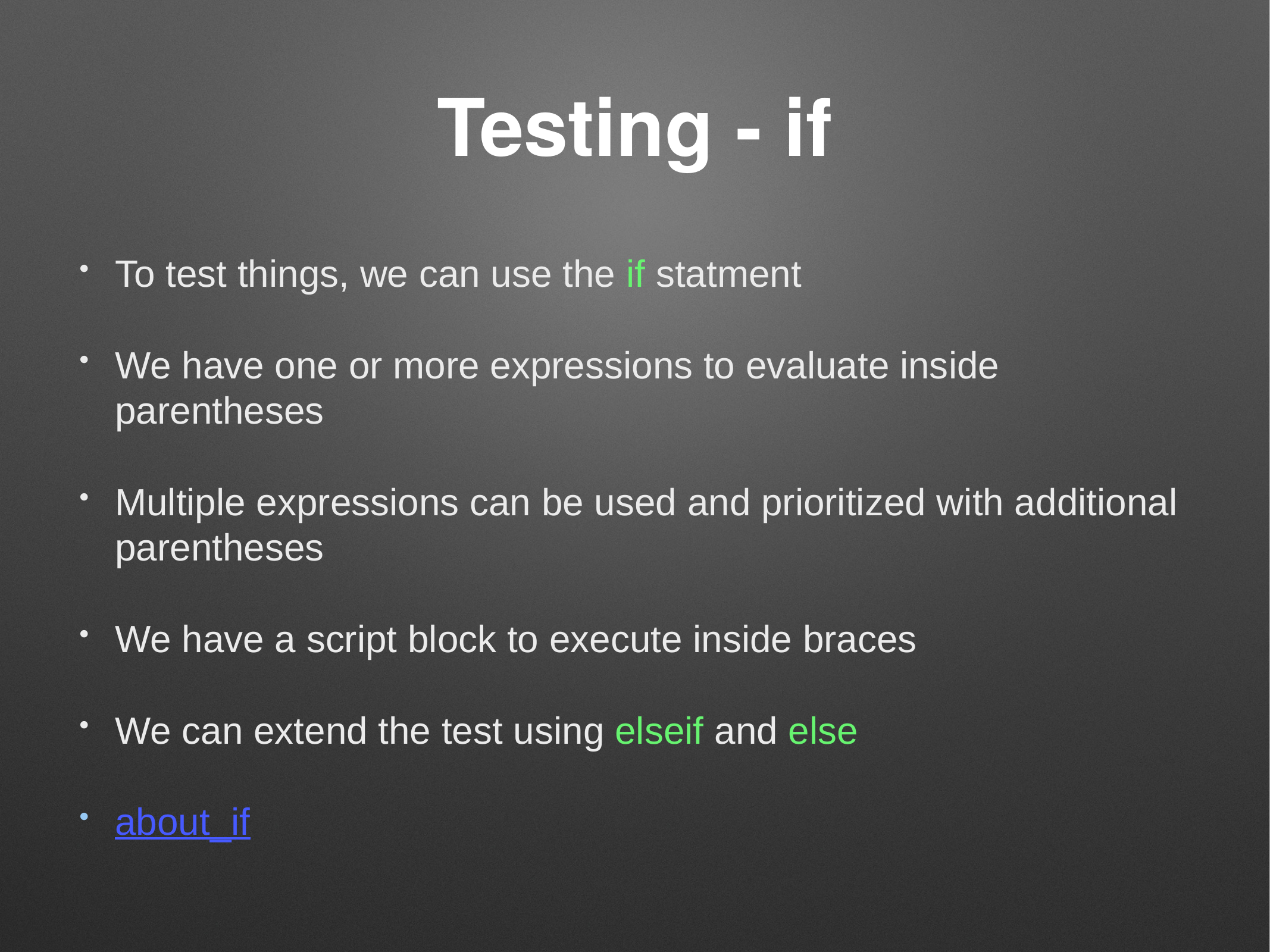

# Testing - if
To test things, we can use the if statment
We have one or more expressions to evaluate inside parentheses
Multiple expressions can be used and prioritized with additional parentheses
We have a script block to execute inside braces
We can extend the test using elseif and else
about_if